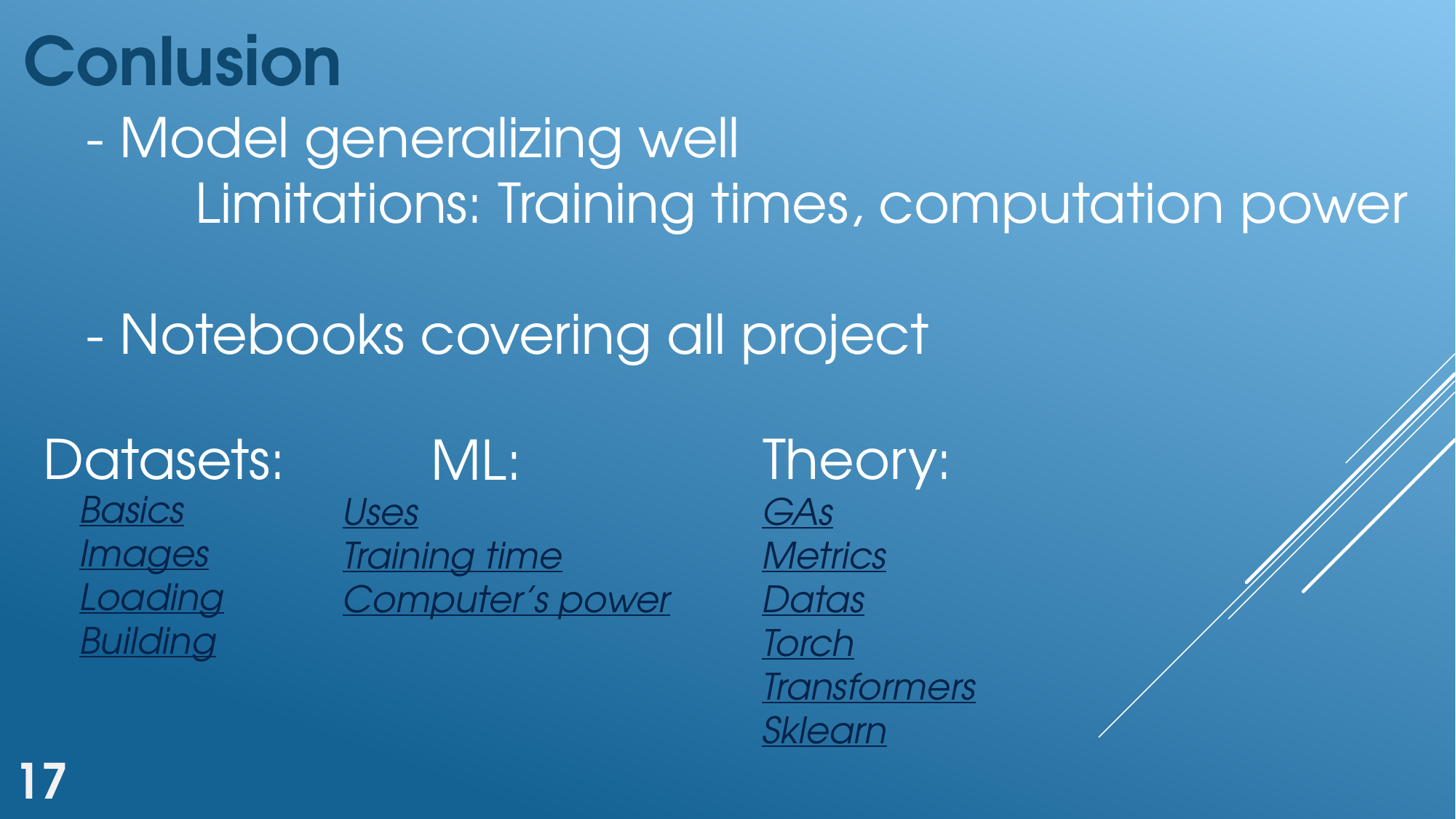

Conlusion
- Model generalizing well
	Limitations: Training times, computation power

- Notebooks covering all project
Datasets:
Theory:
ML:
Basics
Images
Loading
Building
Uses
Training time
Computer’s power
GAs
Metrics
Datas
Torch
Transformers
Sklearn
17